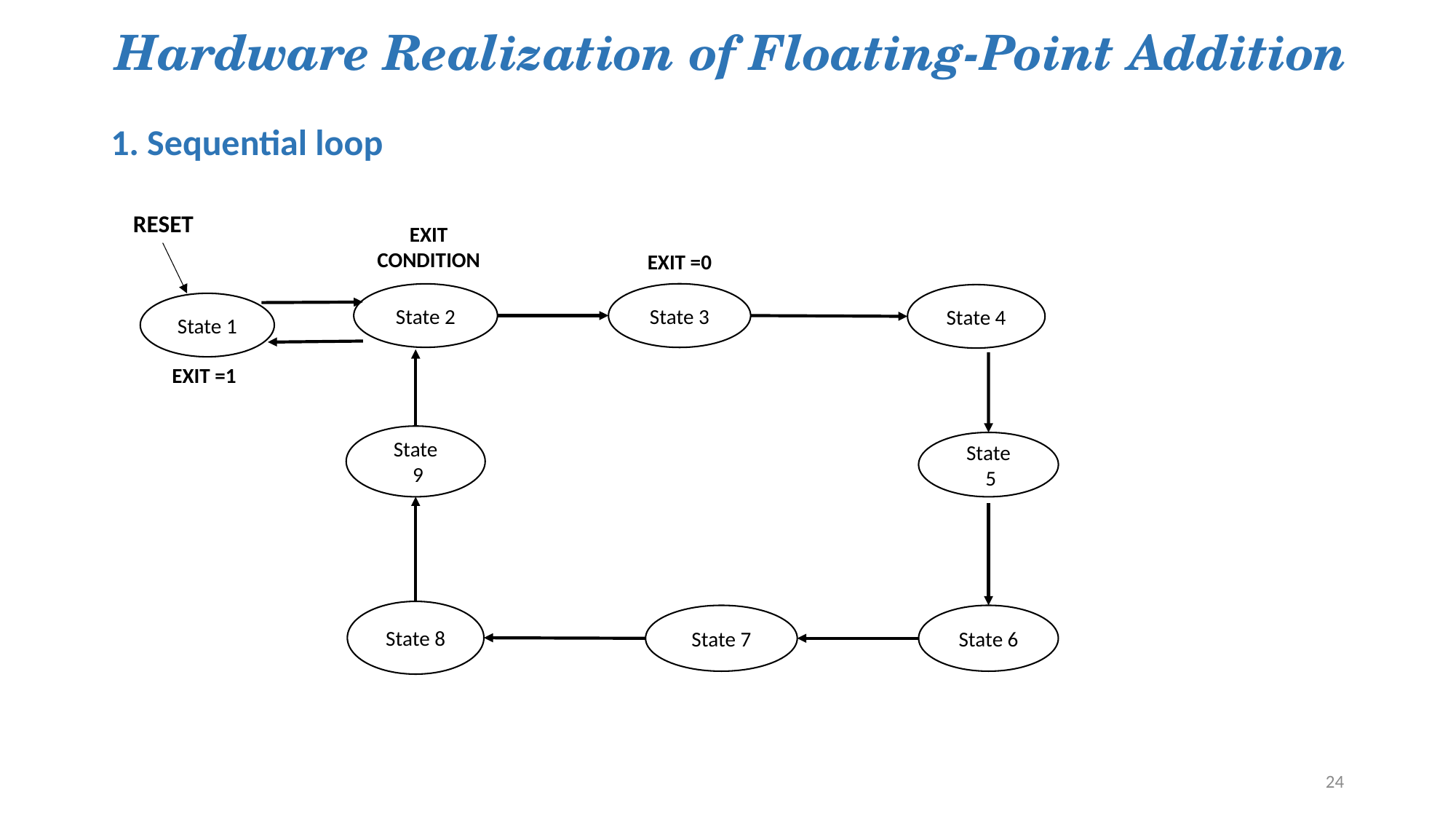

# Hardware Realization of Floating-Point Addition

1. Sequential loop

RESET
EXIT CONDITION
EXIT =0
State 3
State 2
State 4
State 1
EXIT =1
State
 9
State
 5
State 8
State 7
State 6
24